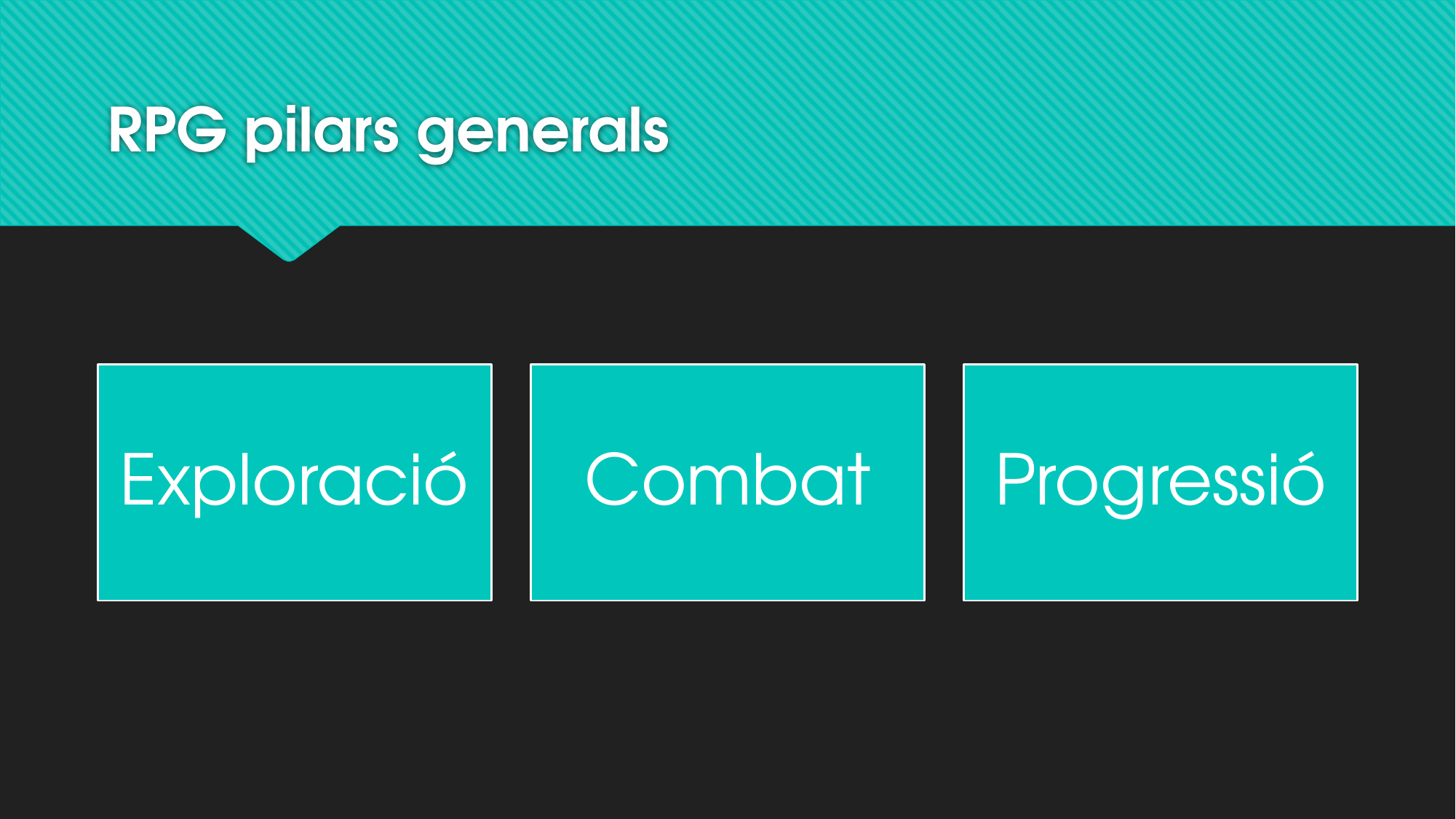

# RPG pilars generals
Exploració
Combat
Progressió